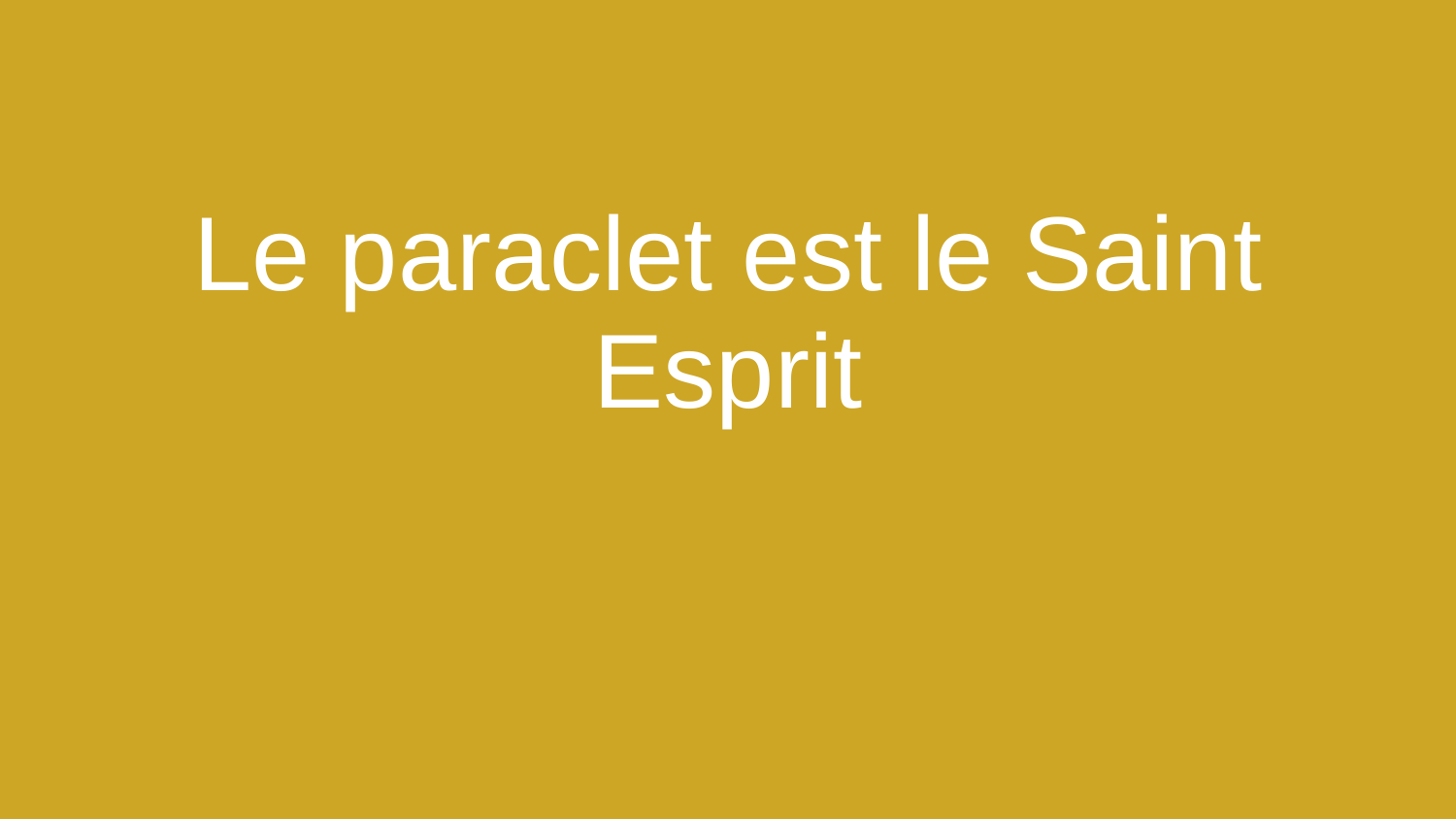

# Le paraclet est le Saint Esprit